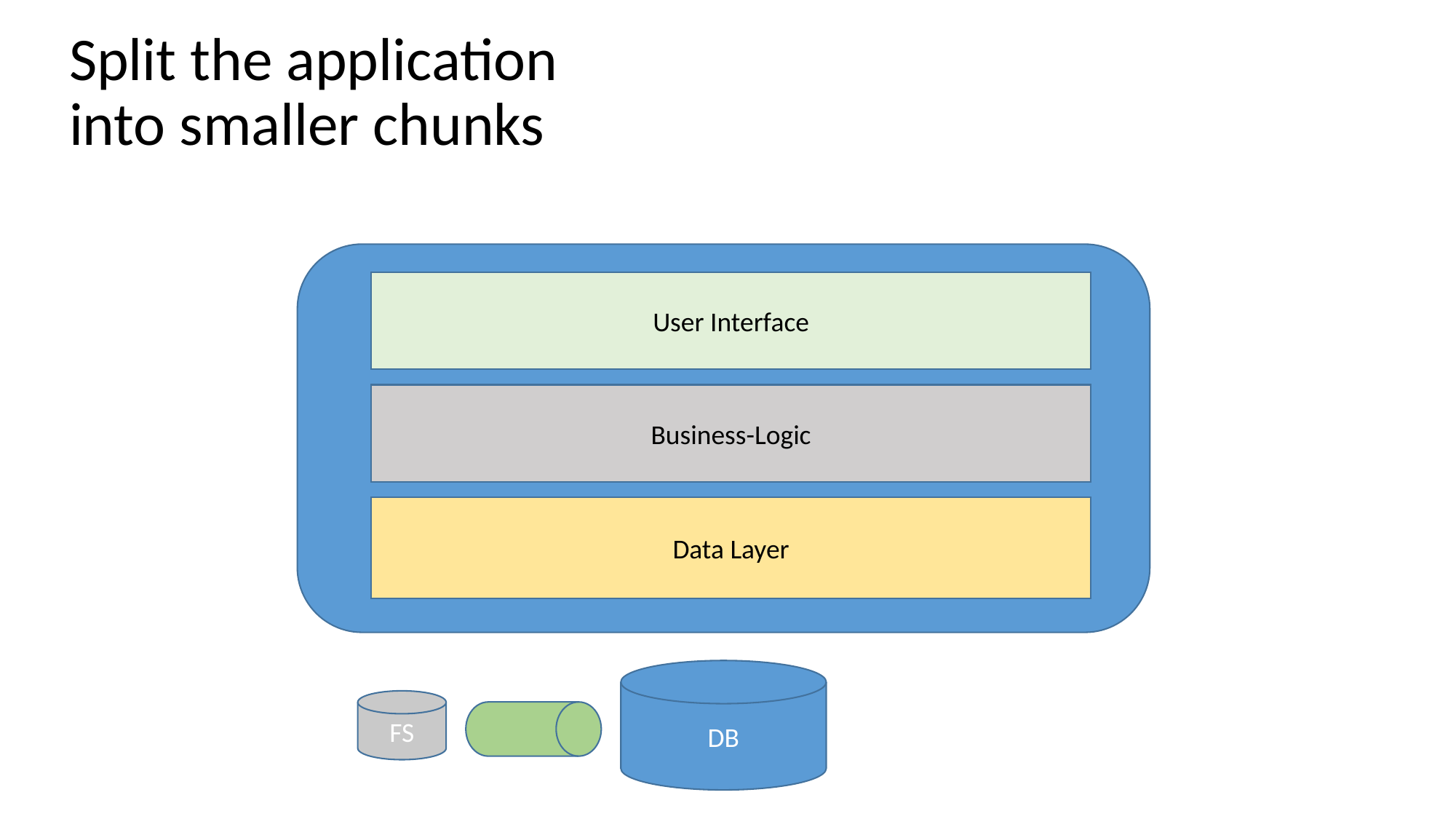

Split the application into smaller chunks

User Interface
Business-Logic
Data Layer
DB
FS